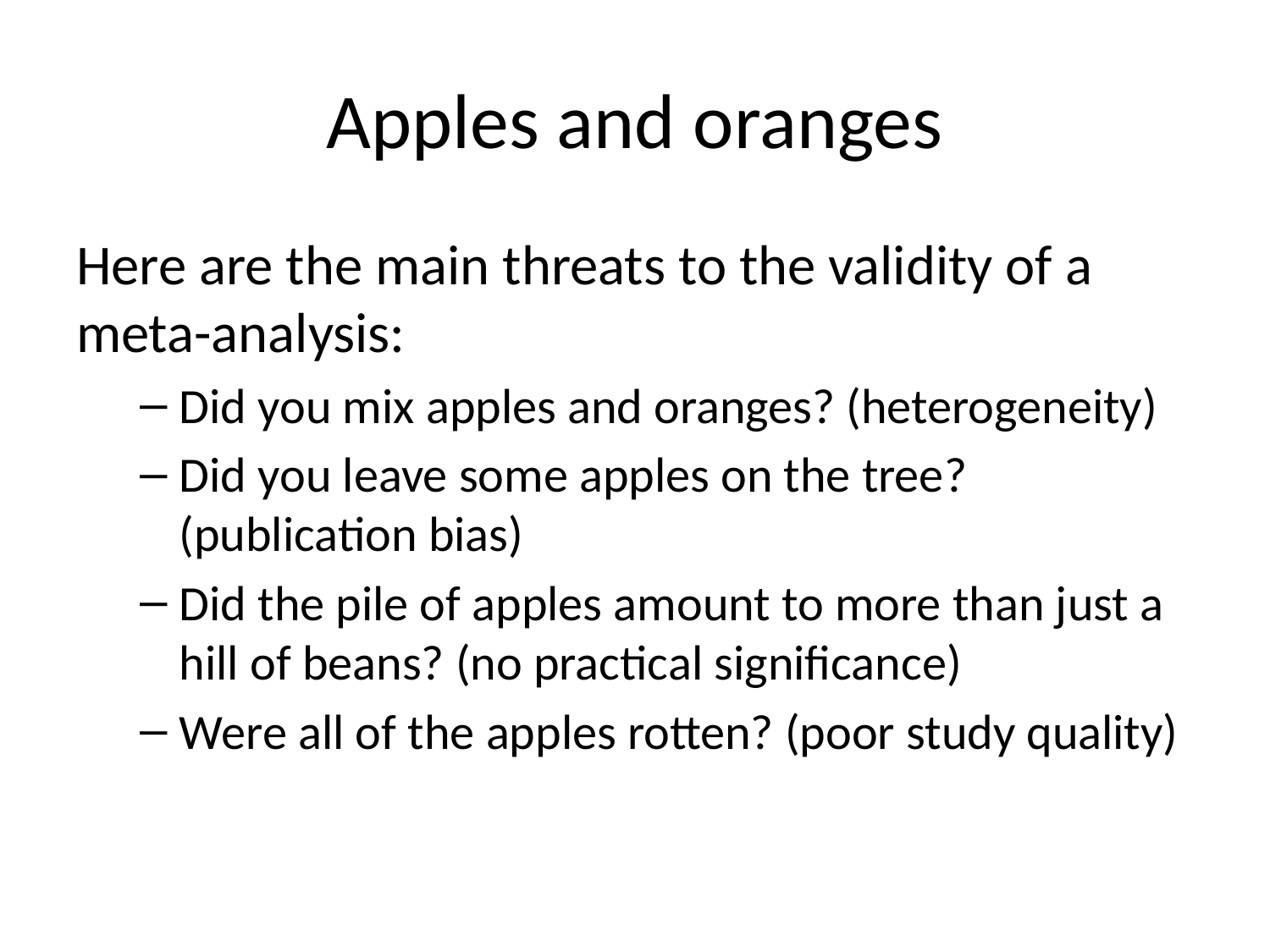

# Apples and oranges
Here are the main threats to the validity of a meta-analysis:
Did you mix apples and oranges? (heterogeneity)
Did you leave some apples on the tree? (publication bias)
Did the pile of apples amount to more than just a hill of beans? (no practical significance)
Were all of the apples rotten? (poor study quality)